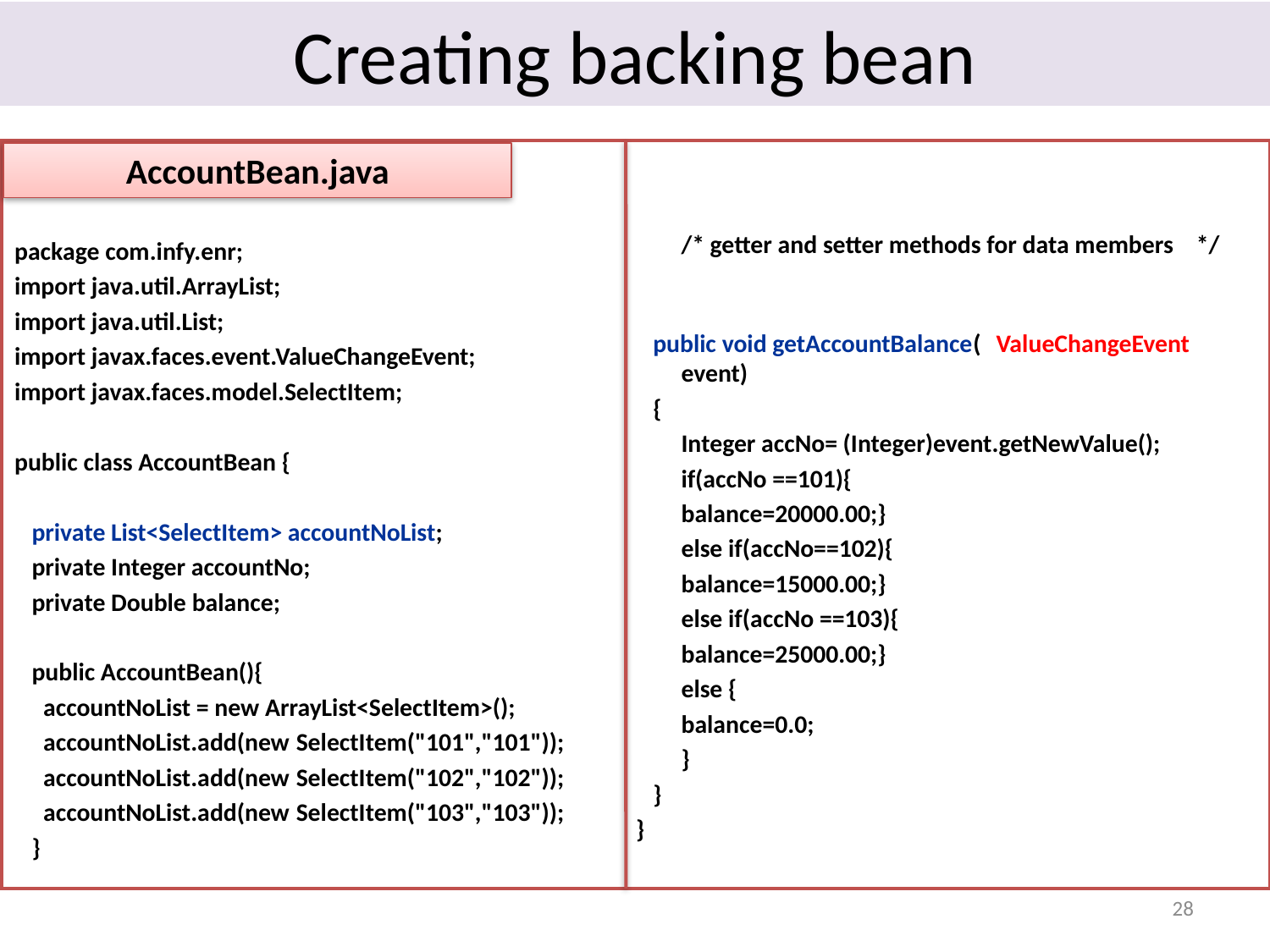

# Creating backing bean

package com.infy.enr;
import java.util.ArrayList;
import java.util.List;
import javax.faces.event.ValueChangeEvent;
import javax.faces.model.SelectItem;

public class AccountBean {

   private List<SelectItem> accountNoList;
   private Integer accountNo;
   private Double balance;

   public AccountBean(){
     accountNoList = new ArrayList<SelectItem>();
     accountNoList.add(new 	SelectItem("101","101"));
     accountNoList.add(new 	SelectItem("102","102"));
     accountNoList.add(new 	SelectItem("103","103"));
   }

	/* getter and setter methods for data members    */

   public void getAccountBalance( 			ValueChangeEvent event)
   {
	Integer accNo= (Integer)event.getNewValue();
	if(accNo ==101){
		balance=20000.00;}
	else if(accNo==102){
		balance=15000.00;}
	else if(accNo ==103){
		balance=25000.00;}
	else {
		balance=0.0;
	}
   }
}
AccountBean.java
28